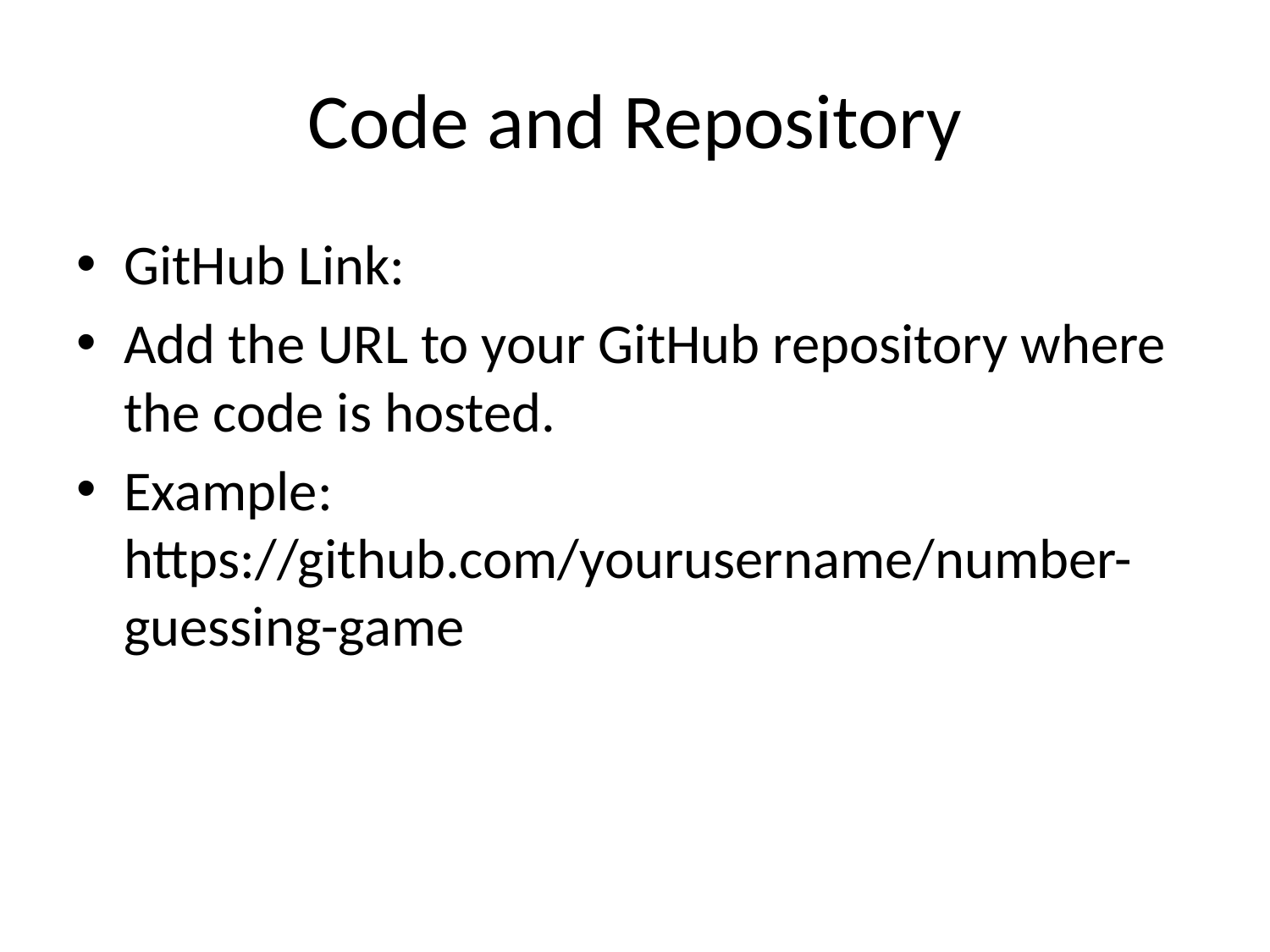

# Code and Repository
GitHub Link:
Add the URL to your GitHub repository where the code is hosted.
Example: https://github.com/yourusername/number-guessing-game